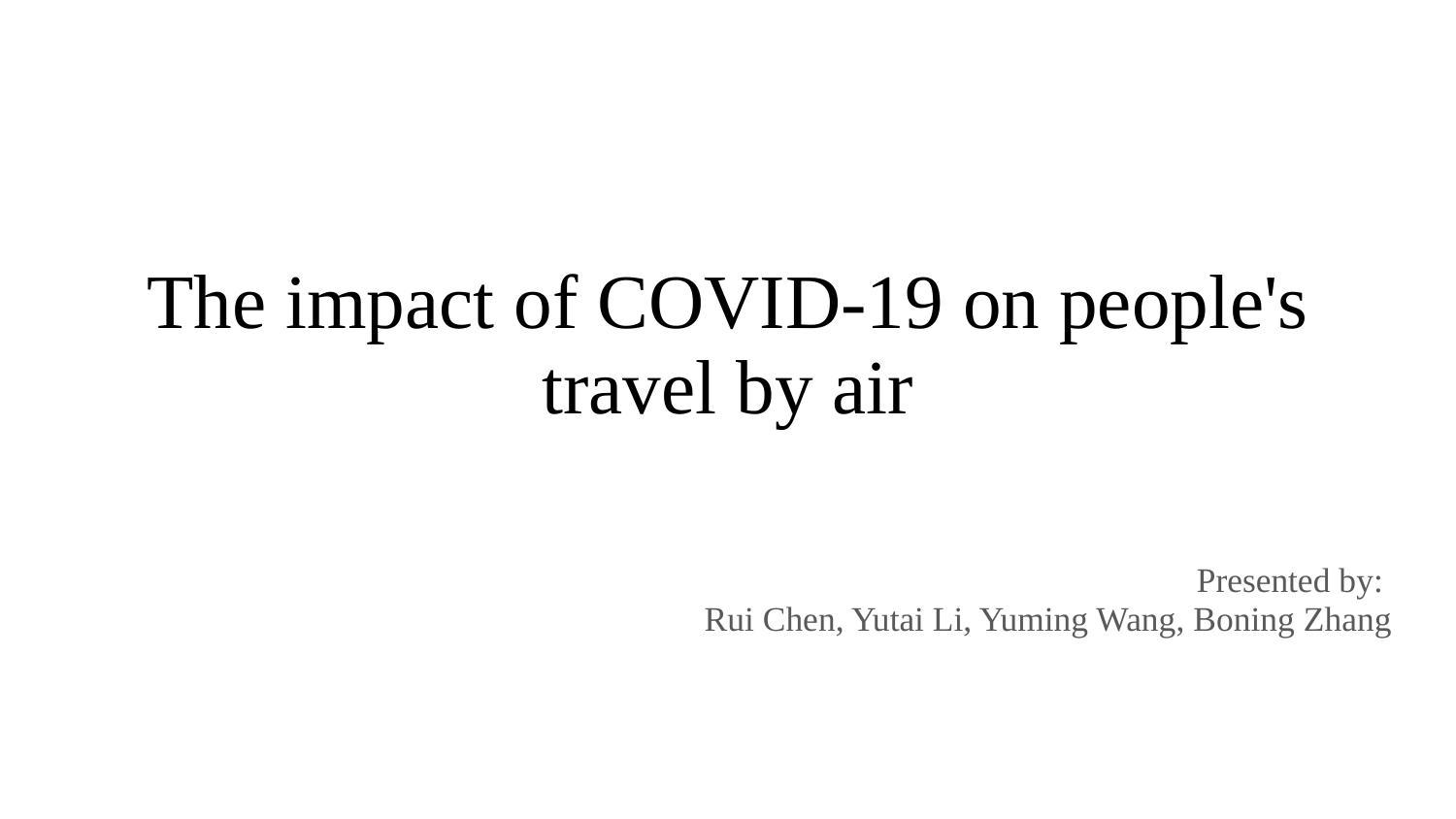

# The impact of COVID-19 on people's travel by air
Presented by:
Rui Chen, Yutai Li, Yuming Wang, Boning Zhang